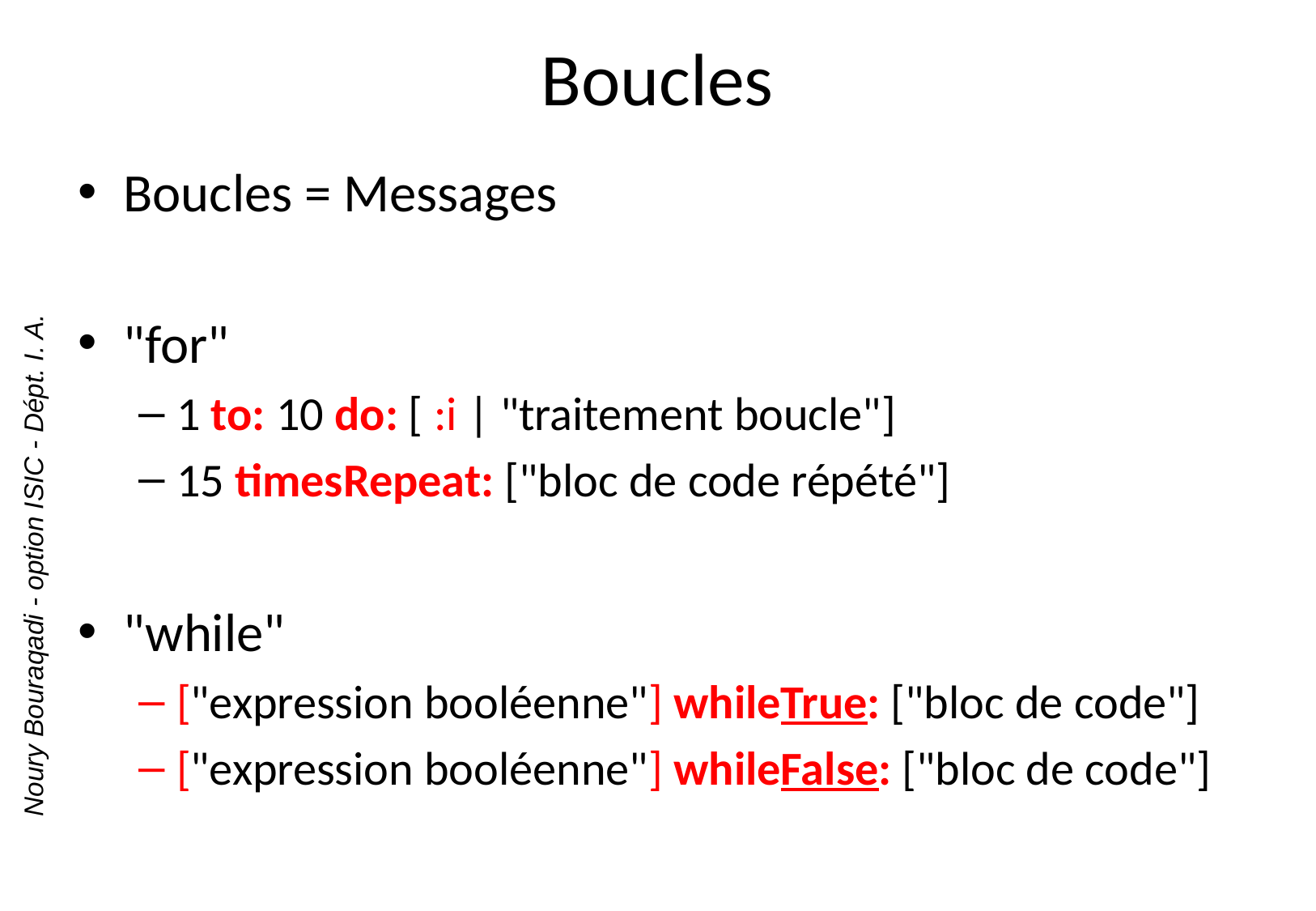

# Boucles
Boucles = Messages

"for"
1 to: 10 do: [ :i | "traitement boucle"]
15 timesRepeat: ["bloc de code répété"]

"while"
["expression booléenne"] whileTrue: ["bloc de code"]
["expression booléenne"] whileFalse: ["bloc de code"]